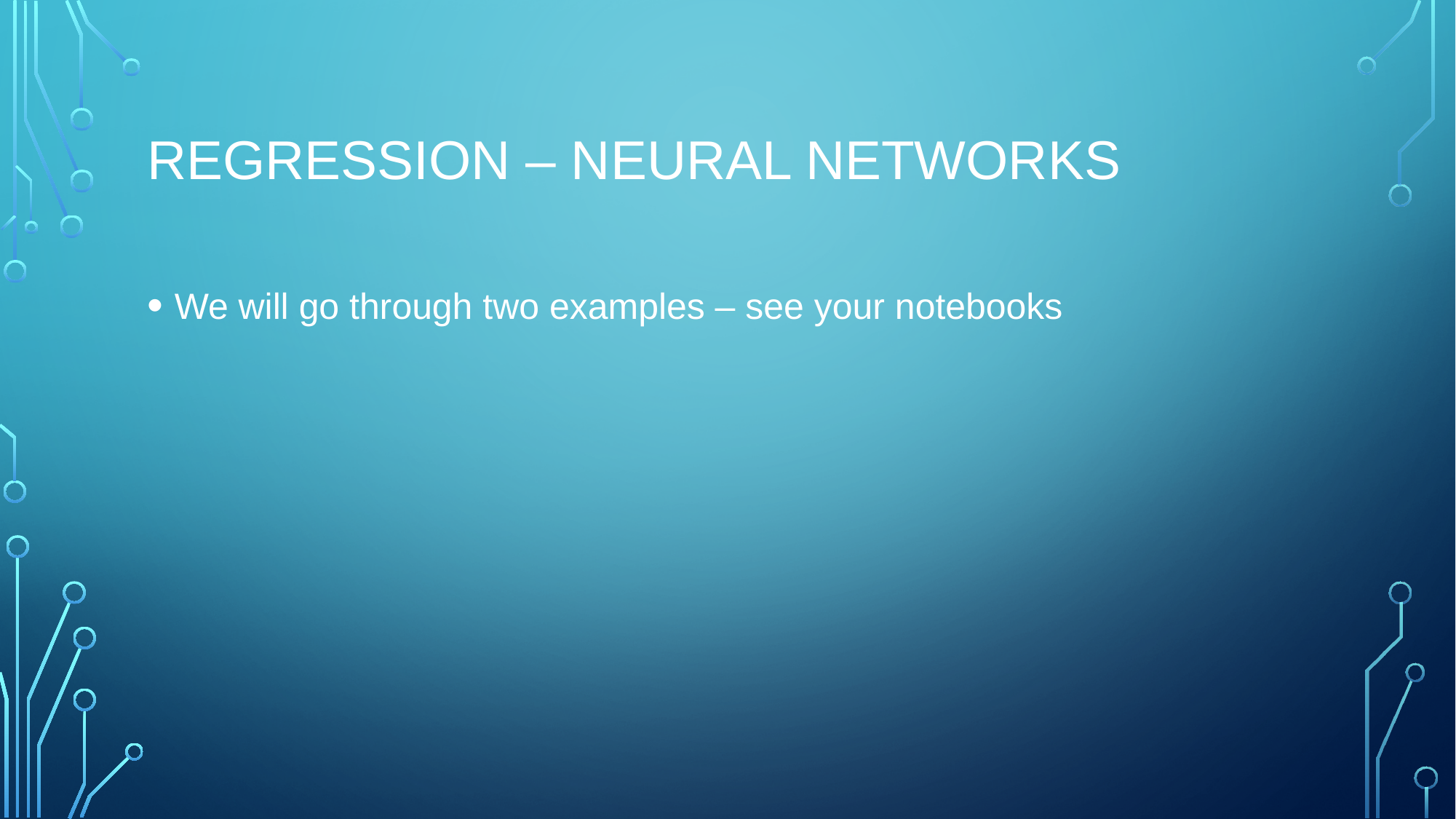

# Regression – Neural Networks
We will go through two examples – see your notebooks